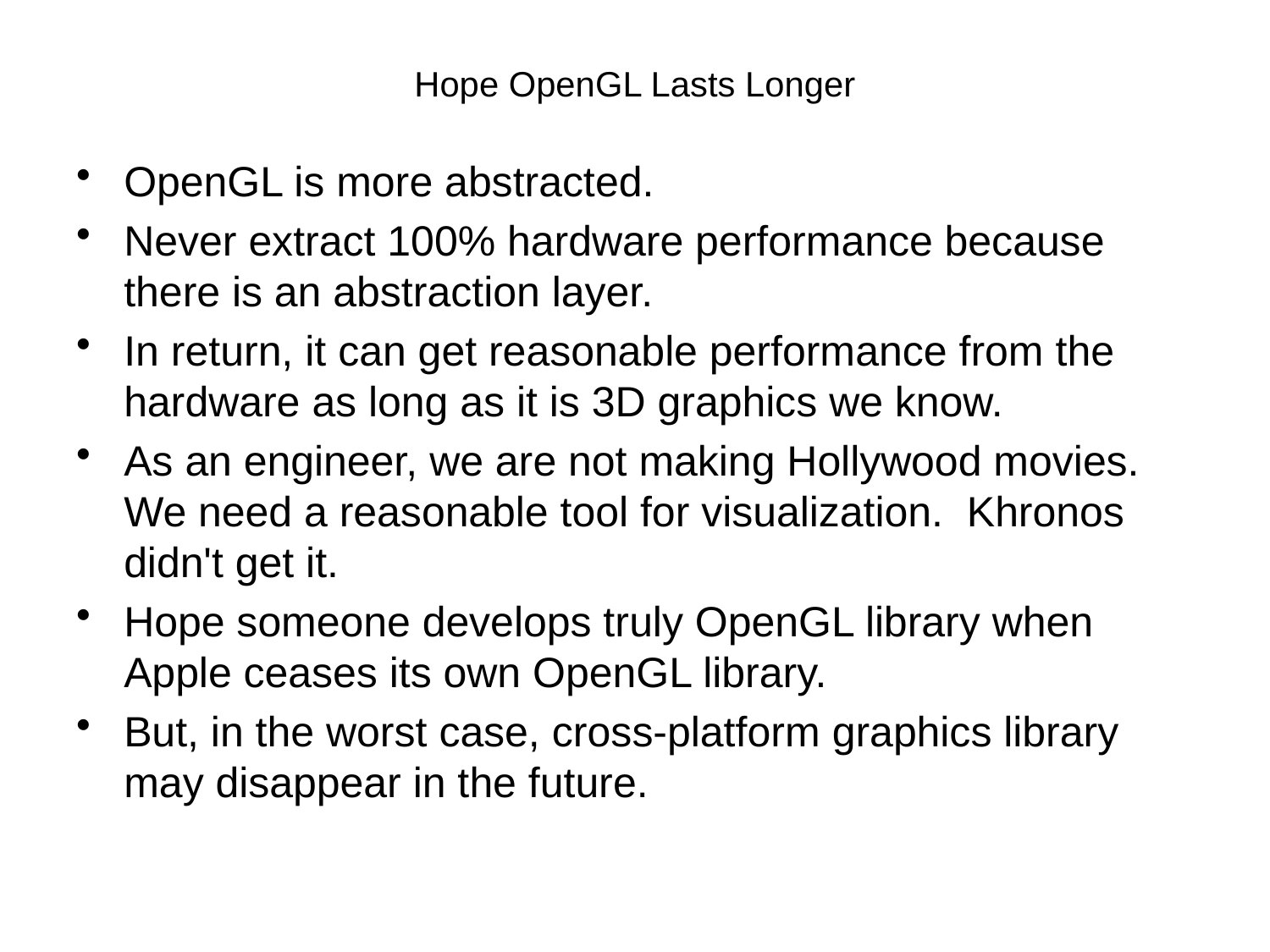

# Hope OpenGL Lasts Longer
OpenGL is more abstracted.
Never extract 100% hardware performance because there is an abstraction layer.
In return, it can get reasonable performance from the hardware as long as it is 3D graphics we know.
As an engineer, we are not making Hollywood movies.  We need a reasonable tool for visualization.  Khronos didn't get it.
Hope someone develops truly OpenGL library when Apple ceases its own OpenGL library.
But, in the worst case, cross-platform graphics library may disappear in the future.